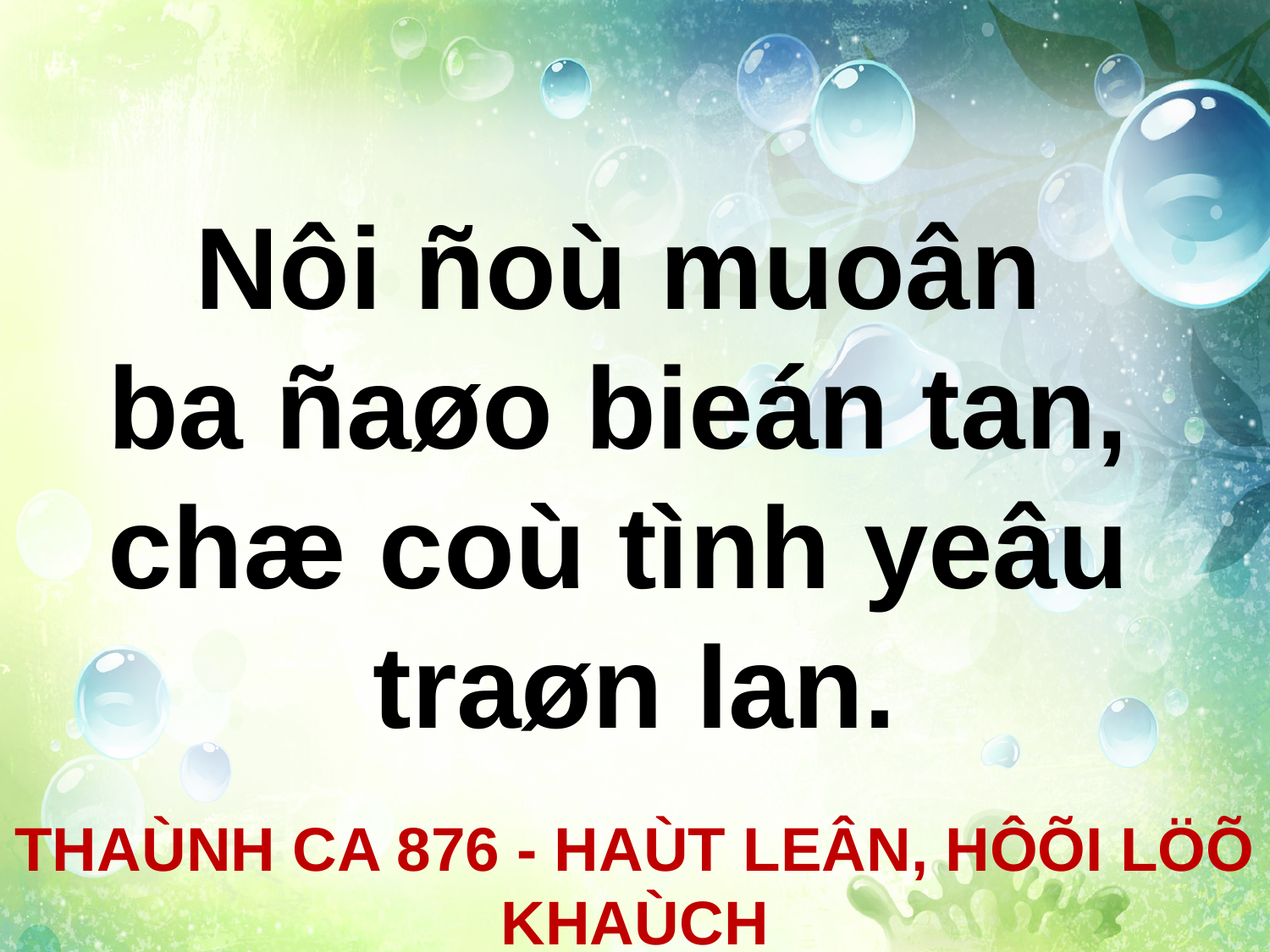

Nôi ñoù muoân
ba ñaøo bieán tan,
chæ coù tình yeâu
traøn lan.
THAÙNH CA 876 - HAÙT LEÂN, HÔÕI LÖÕ KHAÙCH